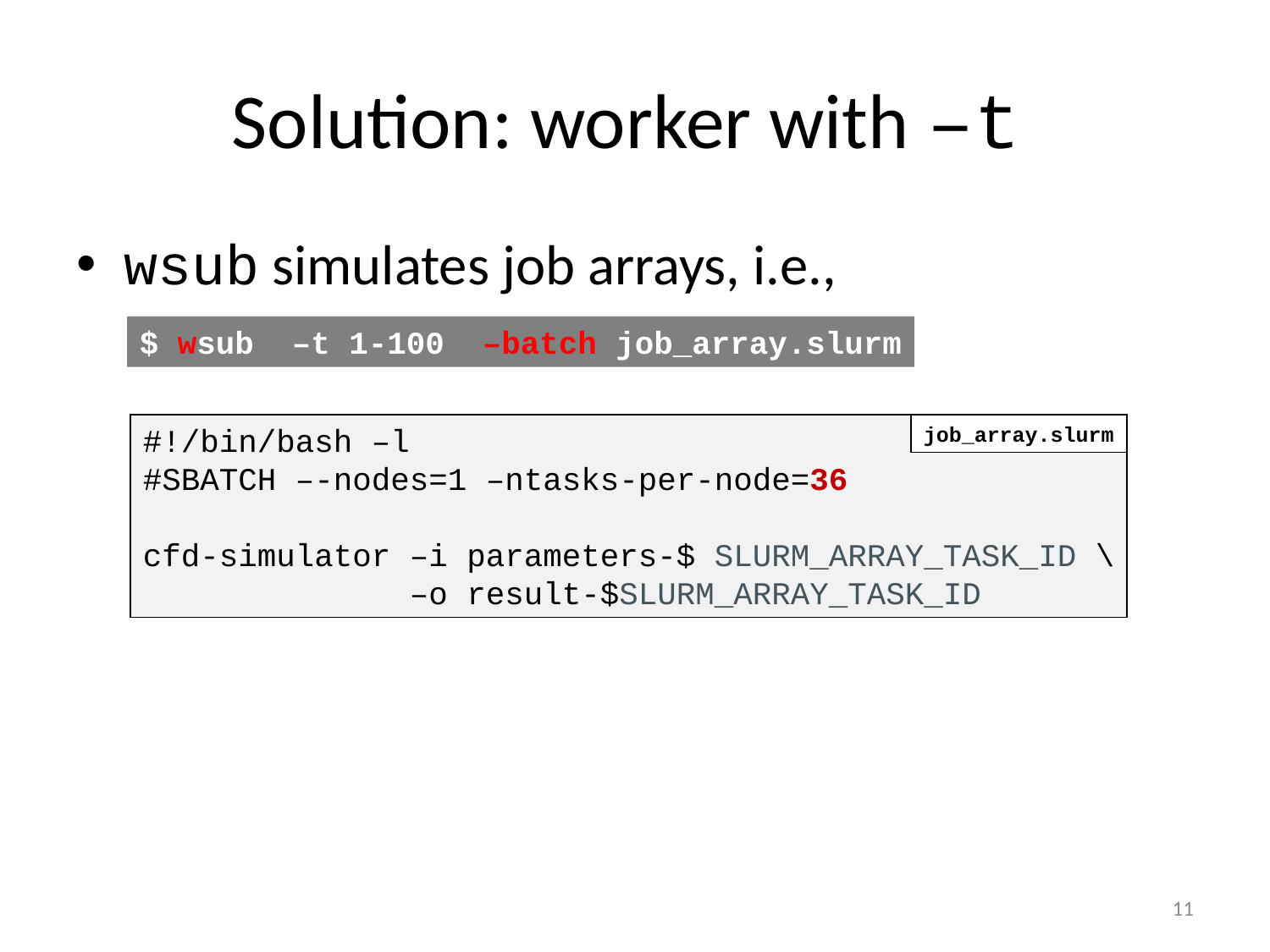

# Solution: worker with –t
wsub simulates job arrays, i.e.,
$ wsub  –t 1-100  –batch job_array.slurm
#!/bin/bash –l
#SBATCH –-nodes=1 –ntasks-per-node=36
cfd-simulator –i parameters-$ SLURM_ARRAY_TASK_ID \
              –o result-$SLURM_ARRAY_TASK_ID
job_array.slurm
11